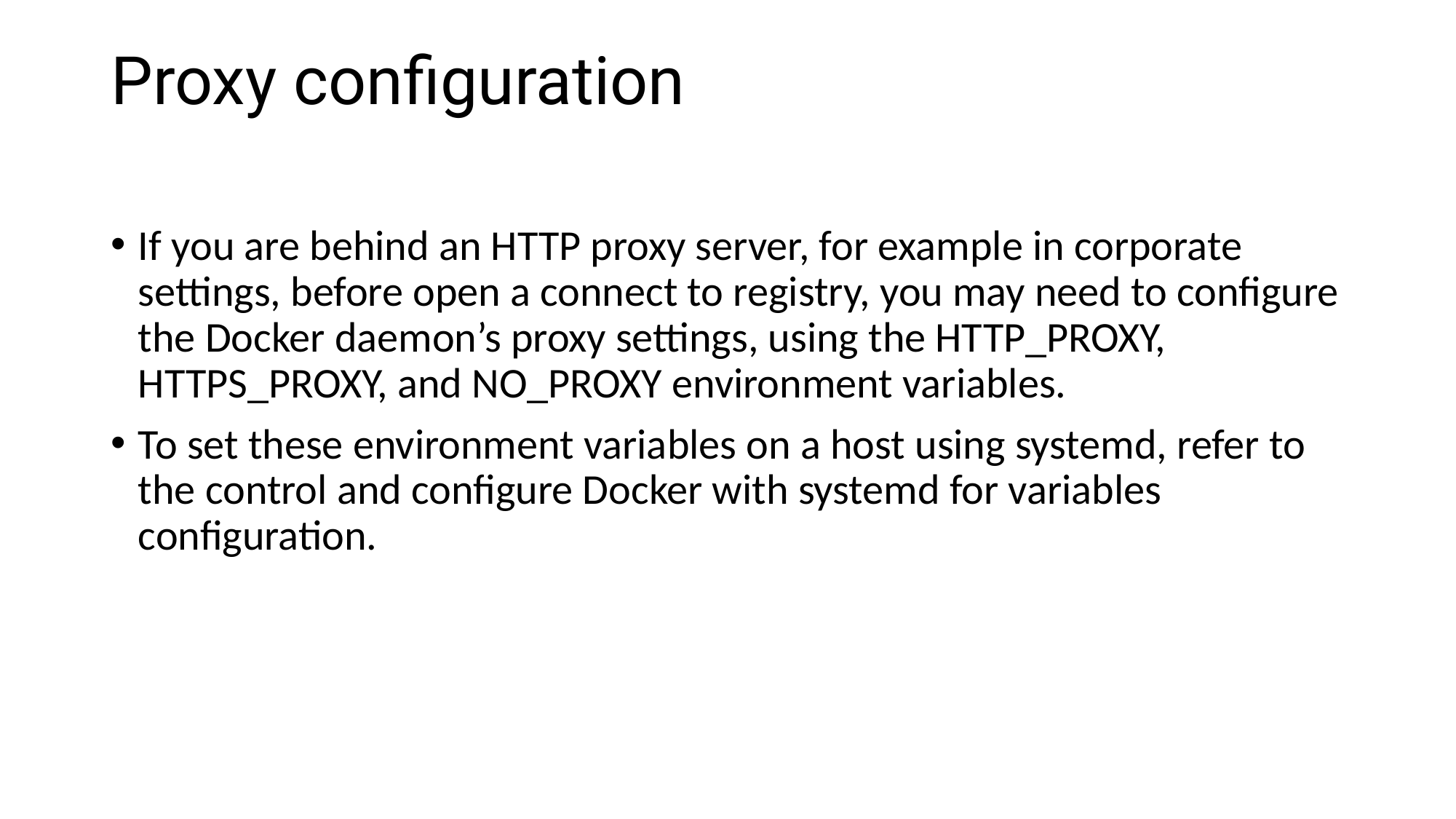

# Proxy configuration
If you are behind an HTTP proxy server, for example in corporate settings, before open a connect to registry, you may need to configure the Docker daemon’s proxy settings, using the HTTP_PROXY, HTTPS_PROXY, and NO_PROXY environment variables.
To set these environment variables on a host using systemd, refer to the control and configure Docker with systemd for variables configuration.